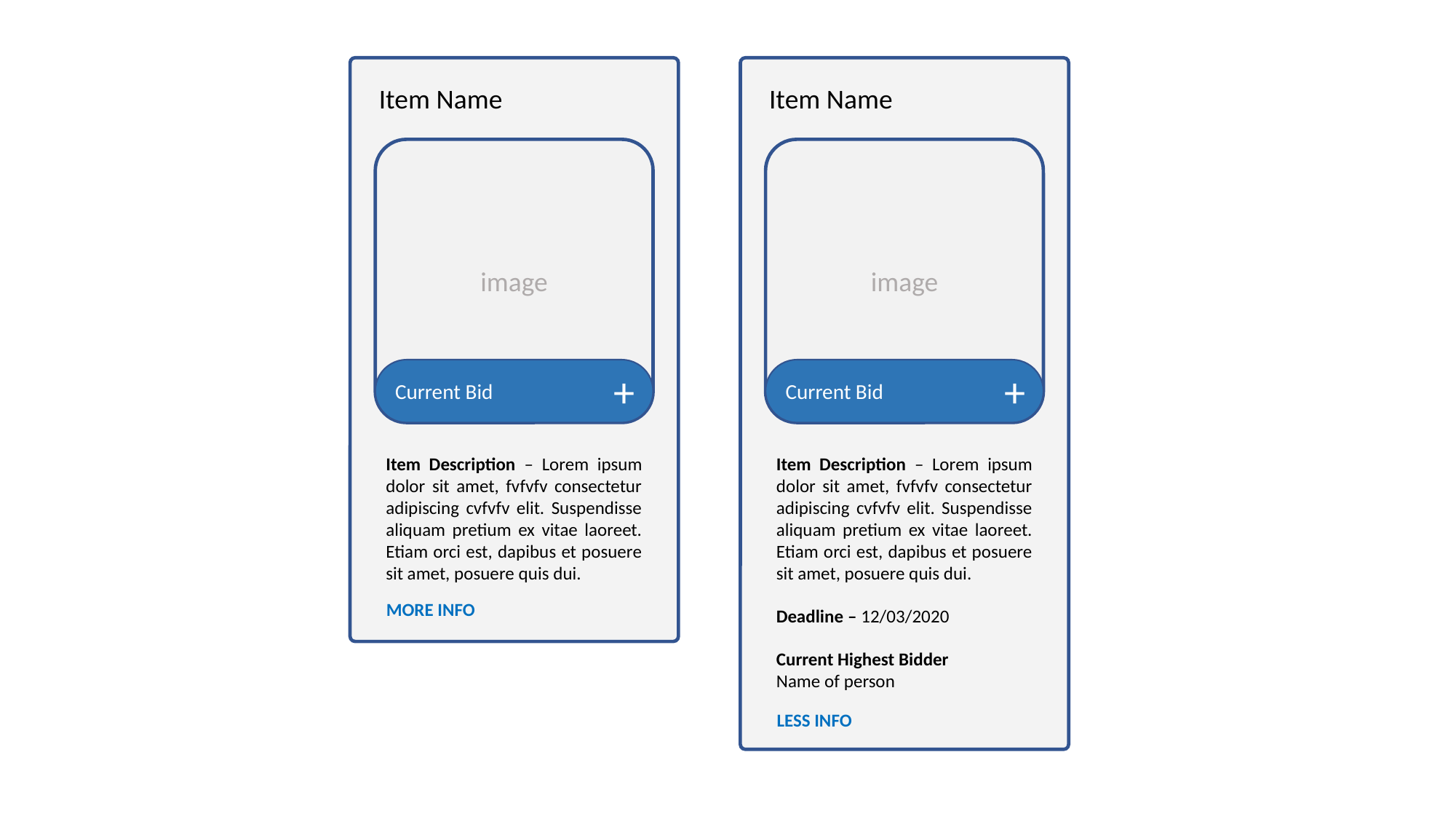

Item Name
Item Name
image
image
Current Bid
+
Current Bid
+
Item Description – Lorem ipsum dolor sit amet, fvfvfv consectetur adipiscing cvfvfv elit. Suspendisse aliquam pretium ex vitae laoreet. Etiam orci est, dapibus et posuere sit amet, posuere quis dui.
Item Description – Lorem ipsum dolor sit amet, fvfvfv consectetur adipiscing cvfvfv elit. Suspendisse aliquam pretium ex vitae laoreet. Etiam orci est, dapibus et posuere sit amet, posuere quis dui.
MORE INFO
Deadline – 12/03/2020
Current Highest Bidder
Name of person
LESS INFO